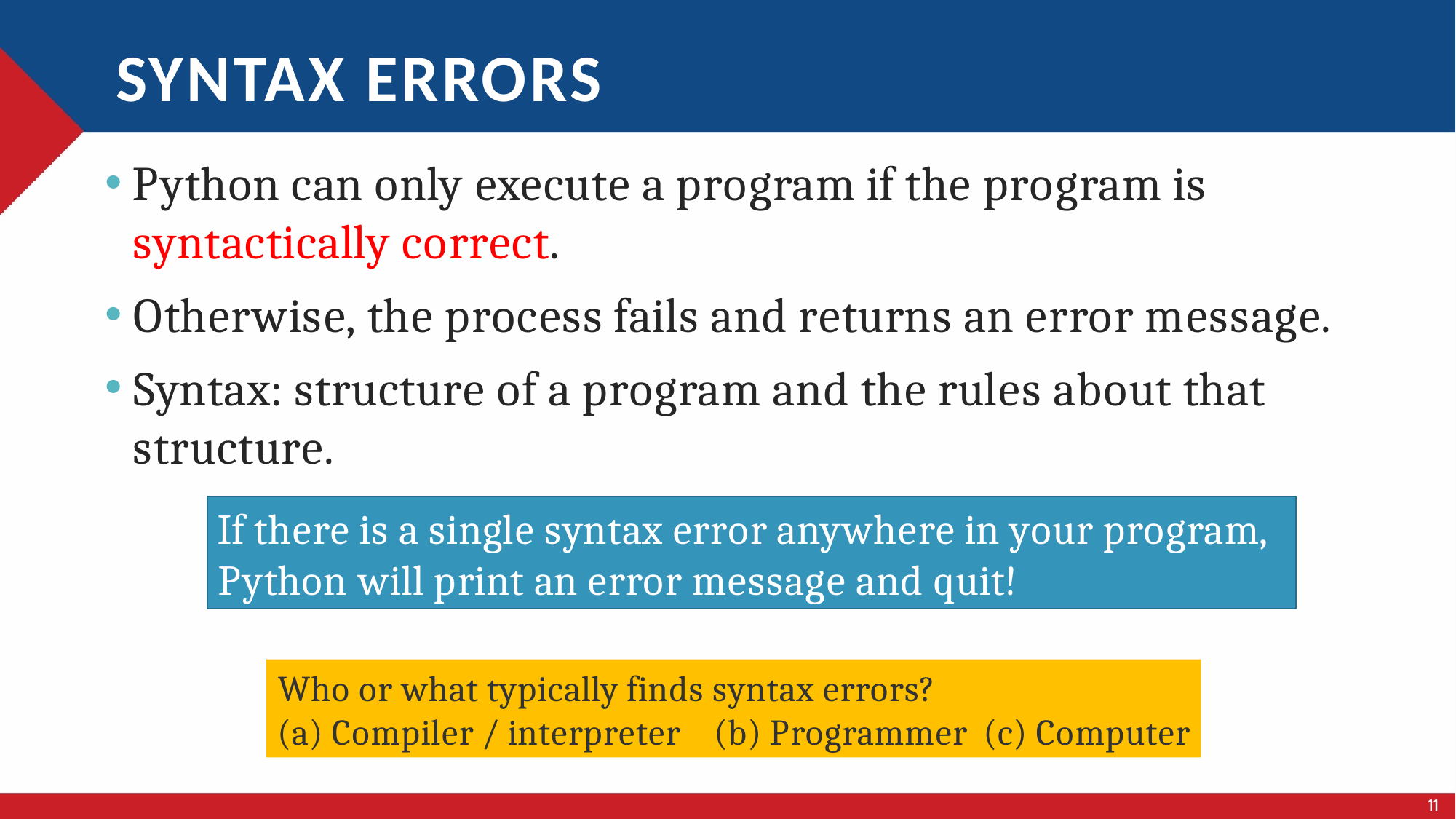

# Syntax errors
Python can only execute a program if the program is syntactically correct.
Otherwise, the process fails and returns an error message.
Syntax: structure of a program and the rules about that structure.
If there is a single syntax error anywhere in your program, Python will print an error message and quit!
Who or what typically finds syntax errors?
(a) Compiler / interpreter	(b) Programmer  (c) Computer
11